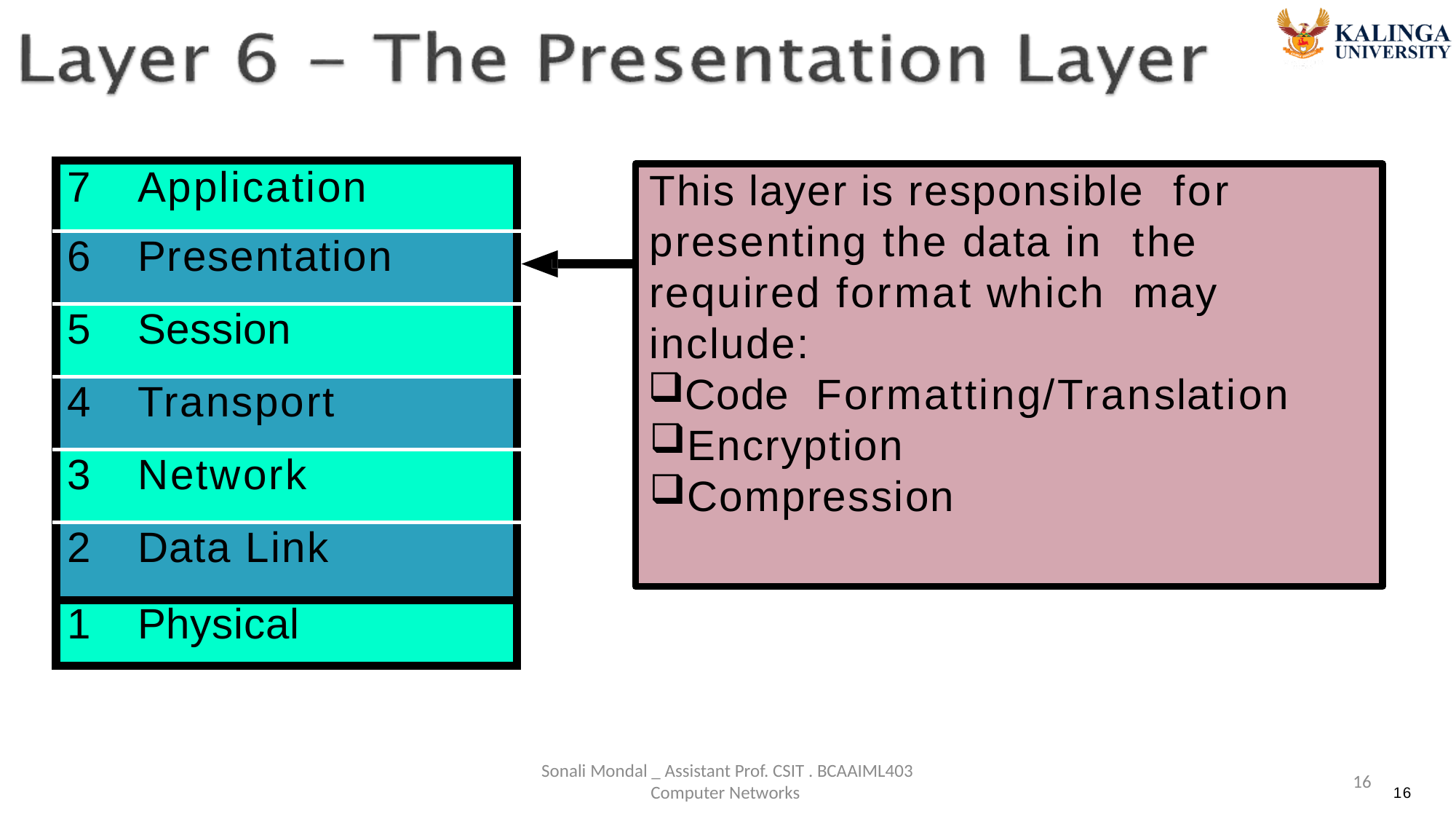

| 7 | Application |
| --- | --- |
| 6 | Presentation |
| 5 | Session |
| 4 | Transport |
| 3 | Network |
| 2 | Data Link |
| 1 | Physical |
This layer is responsible  for presenting the data in  the required format which  may include:
Code  Formatting/Translation
Encryption
Compression

Sonali Mondal _ Assistant Prof. CSIT . BCAAIML403 Computer Networks
16
16